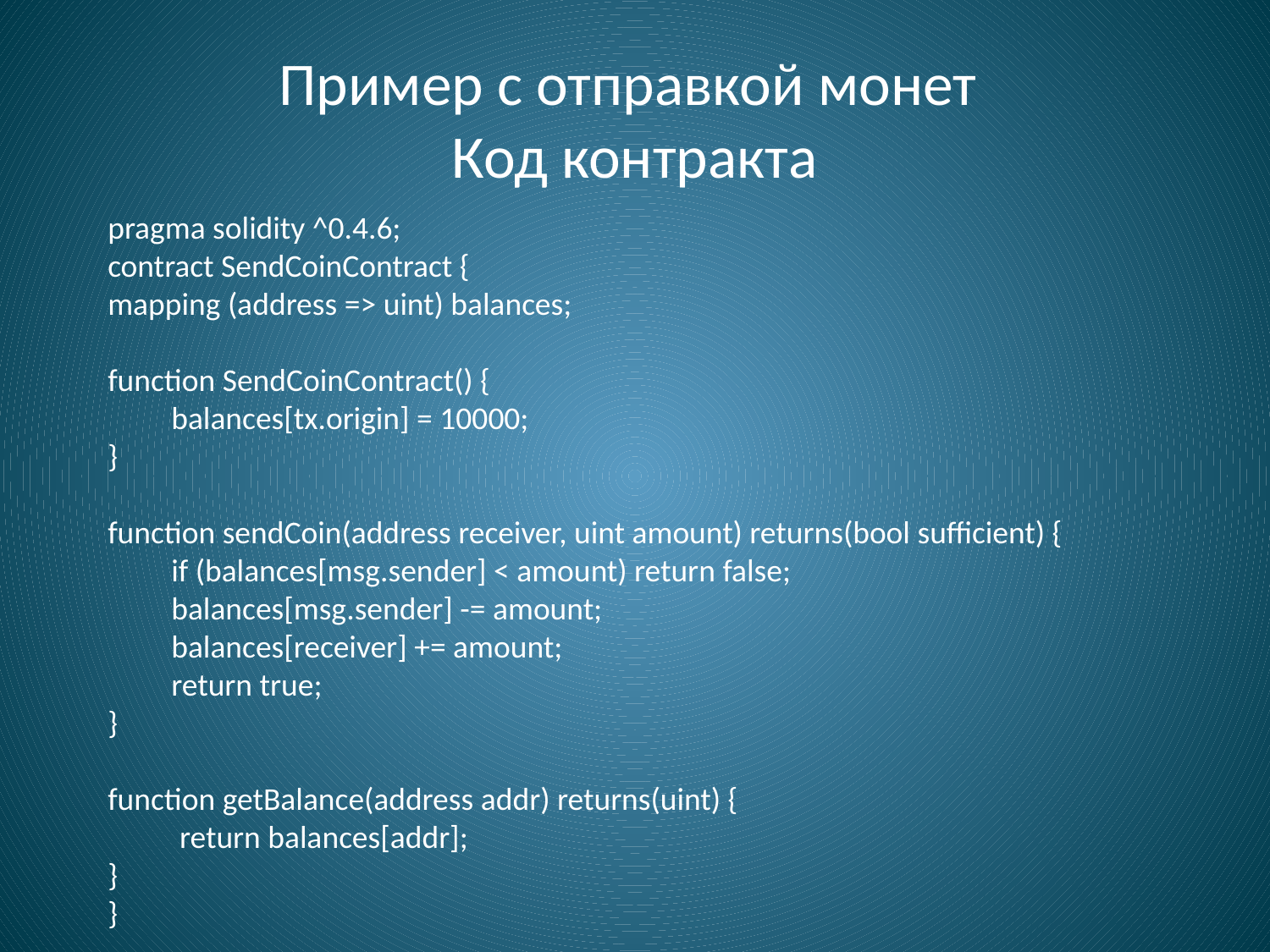

# Пример с отправкой монет Код контракта
pragma solidity ^0.4.6;
contract SendCoinContract {
mapping (address => uint) balances;

function SendCoinContract() {
balances[tx.origin] = 10000;
}

function sendCoin(address receiver, uint amount) returns(bool sufficient) {
if (balances[msg.sender] < amount) return false;
balances[msg.sender] -= amount;
balances[receiver] += amount;
return true;
}

function getBalance(address addr) returns(uint) {
          return balances[addr];
}
}